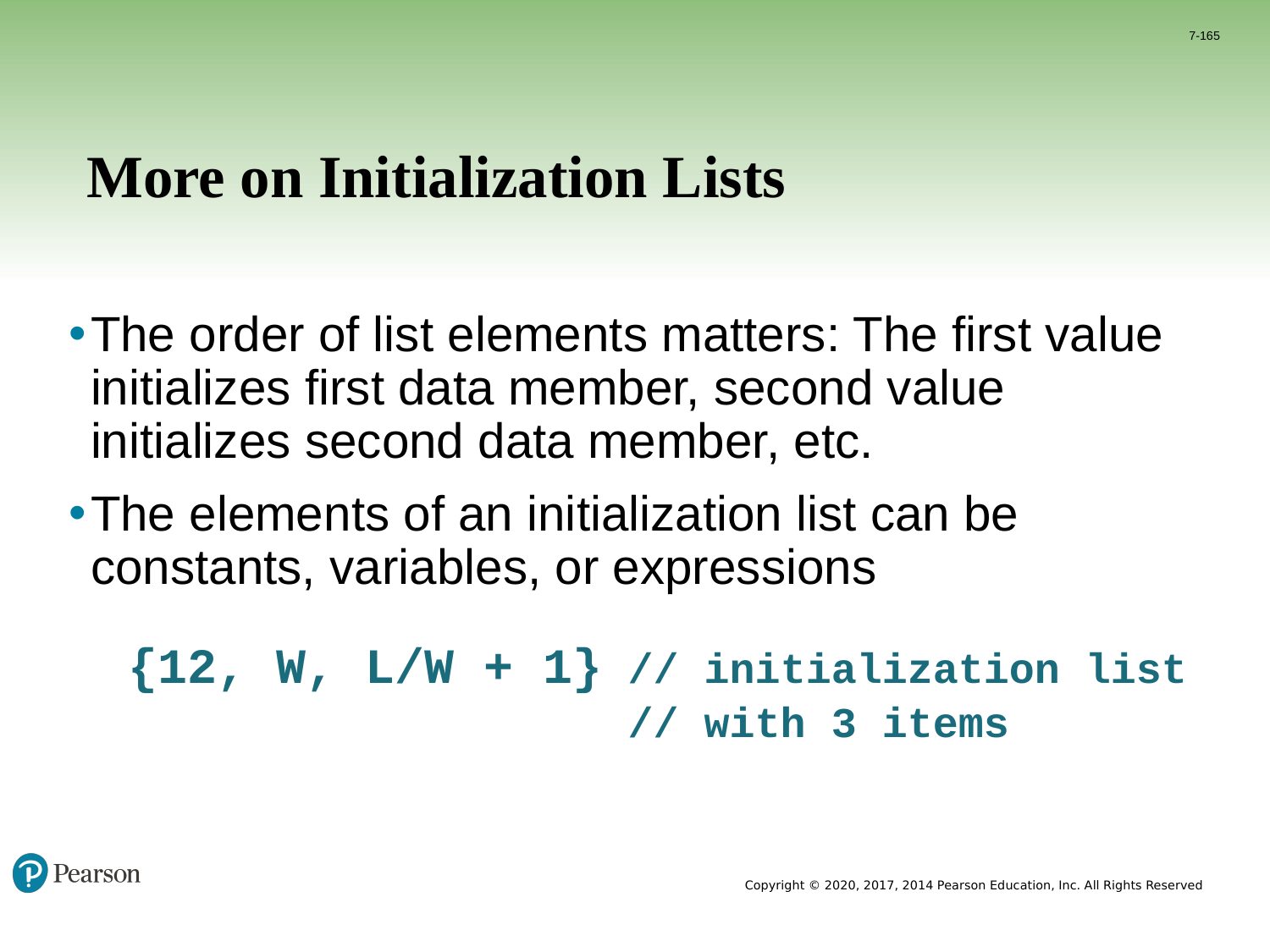

7-165
# More on Initialization Lists
The order of list elements matters: The first value initializes first data member, second value initializes second data member, etc.
The elements of an initialization list can be constants, variables, or expressions
  {12, W, L/W + 1} // initialization list
                   // with 3 items